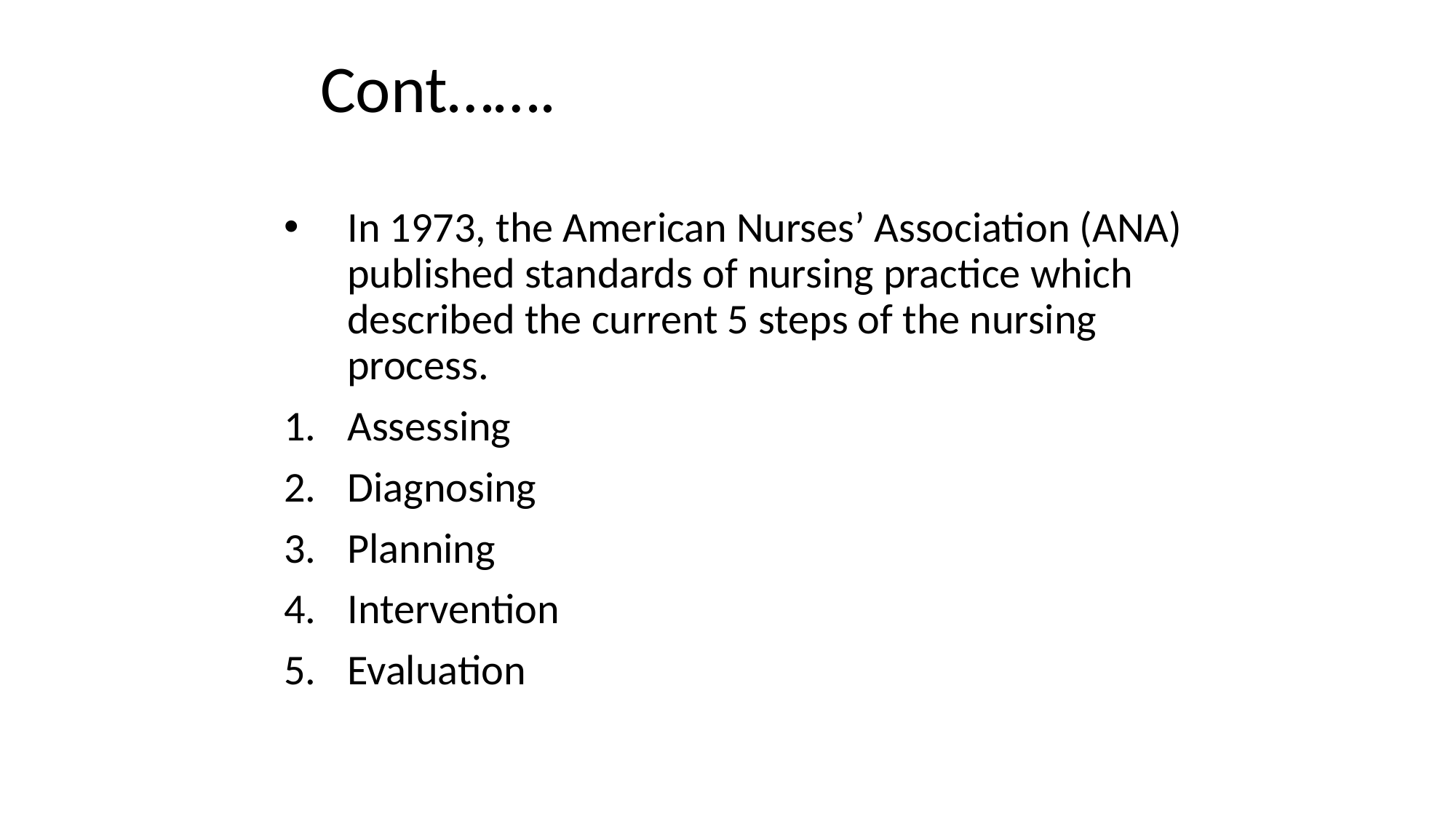

# Cont…….
In 1973, the American Nurses’ Association (ANA) published standards of nursing practice which described the current 5 steps of the nursing process.
Assessing
Diagnosing
Planning
Intervention
Evaluation